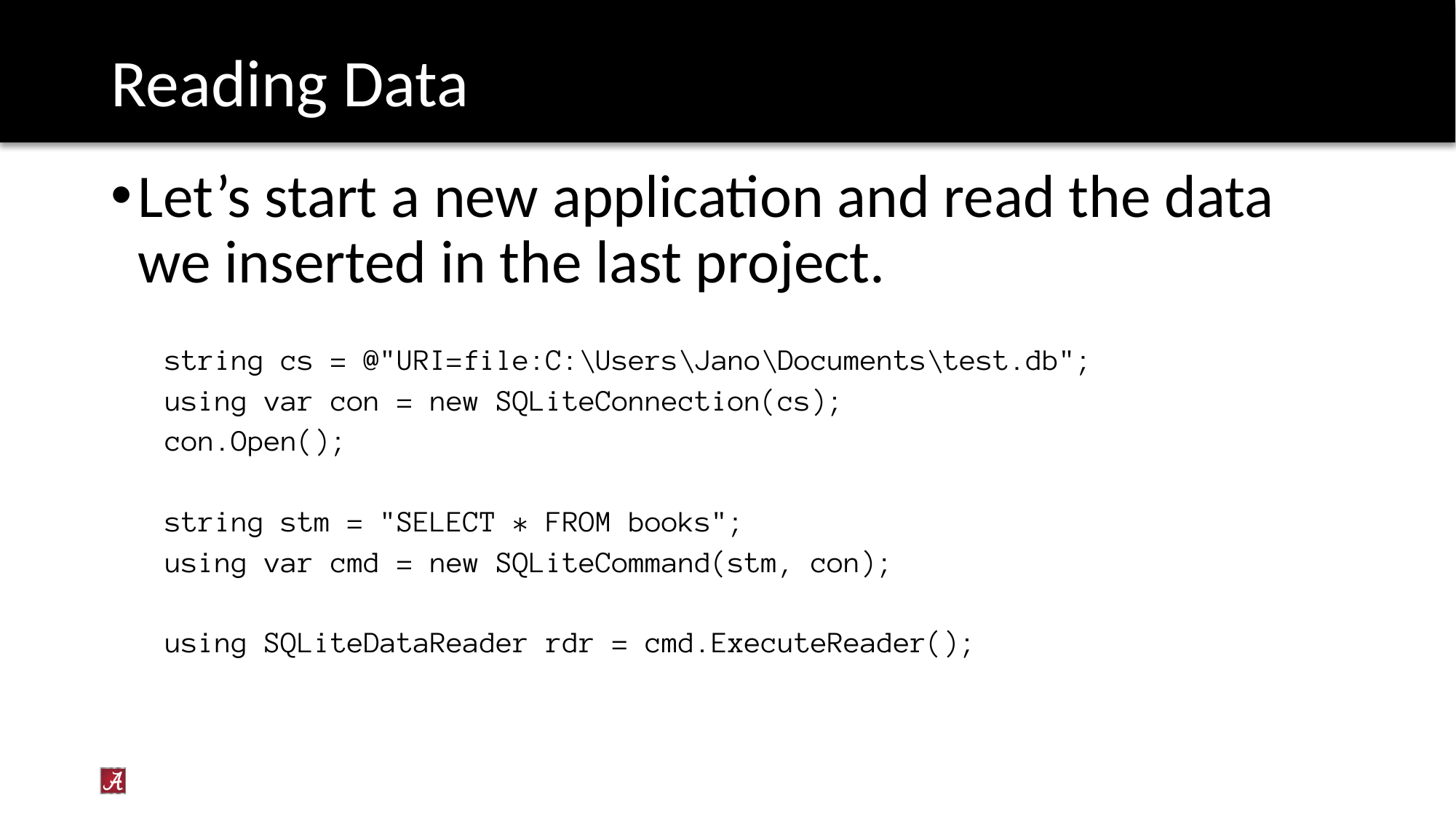

# Reading Data
Let’s start a new application and read the data we inserted in the last project.

string cs = @"URI=file:C:\Users\Jano\Documents\test.db";
using var con = new SQLiteConnection(cs);
con.Open();

string stm = "SELECT * FROM books";
using var cmd = new SQLiteCommand(stm, con);

using SQLiteDataReader rdr = cmd.ExecuteReader();